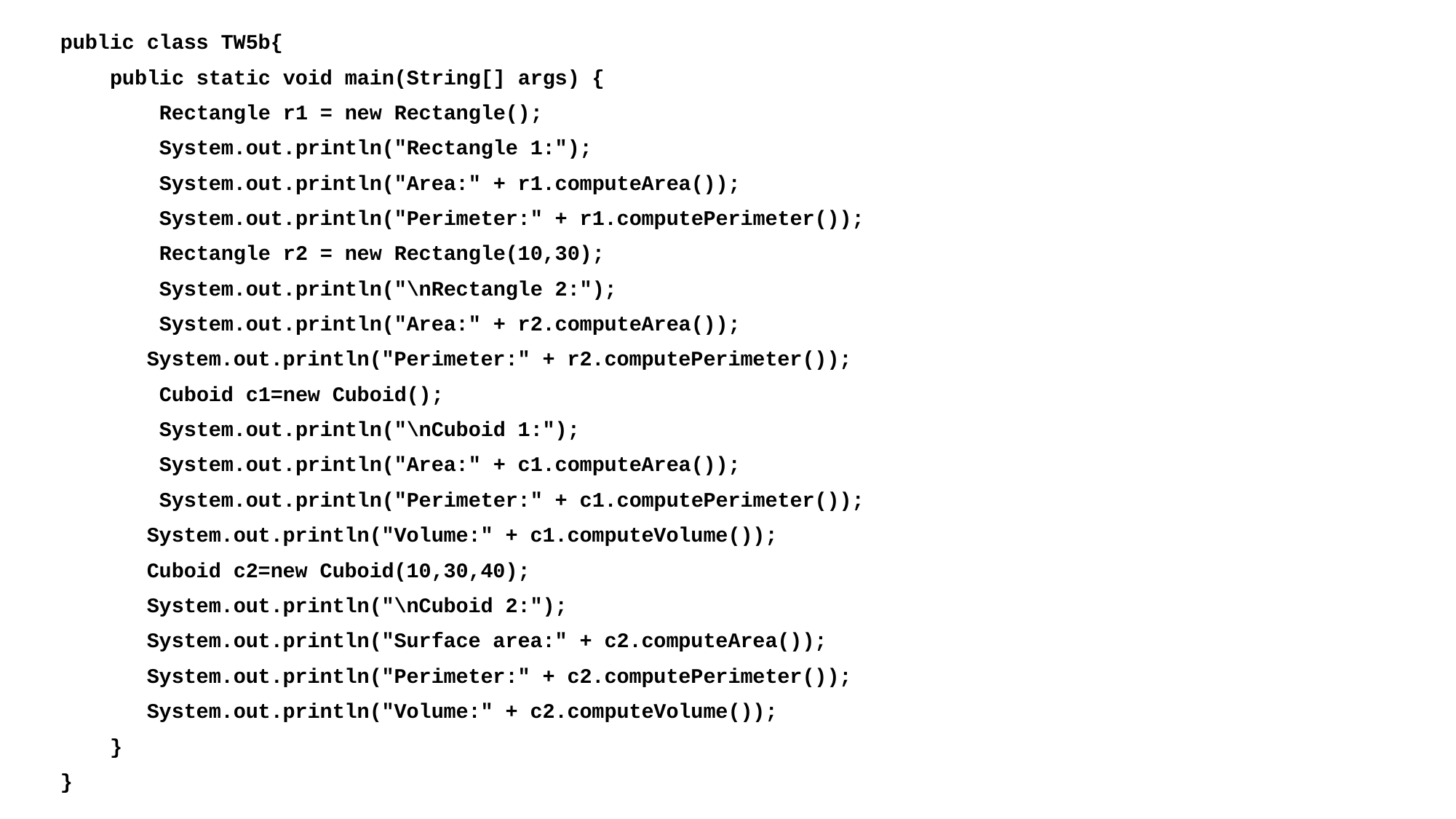

public class TW5b{
    public static void main(String[] args) {
        Rectangle r1 = new Rectangle();
        System.out.println("Rectangle 1:");
        System.out.println("Area:" + r1.computeArea());
        System.out.println("Perimeter:" + r1.computePerimeter());
        Rectangle r2 = new Rectangle(10,30);
        System.out.println("\nRectangle 2:");
        System.out.println("Area:" + r2.computeArea());
       System.out.println("Perimeter:" + r2.computePerimeter());
        Cuboid c1=new Cuboid();
        System.out.println("\nCuboid 1:");
        System.out.println("Area:" + c1.computeArea());
        System.out.println("Perimeter:" + c1.computePerimeter());
       System.out.println("Volume:" + c1.computeVolume());
       Cuboid c2=new Cuboid(10,30,40);
       System.out.println("\nCuboid 2:");
       System.out.println("Surface area:" + c2.computeArea());
       System.out.println("Perimeter:" + c2.computePerimeter());
       System.out.println("Volume:" + c2.computeVolume());
    }
}